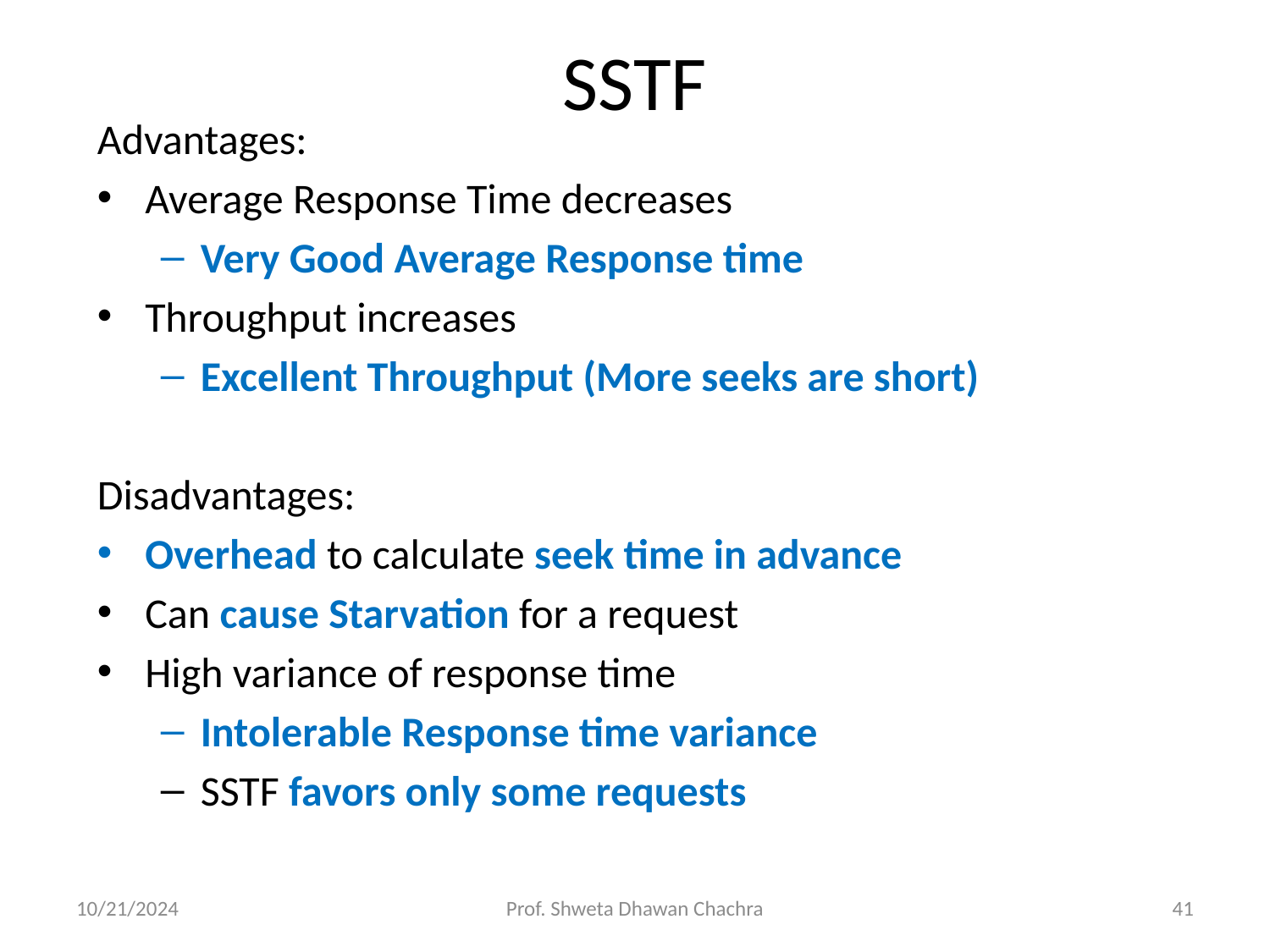

# SSTF
Advantages:
Average Response Time decreases
Very Good Average Response time
Throughput increases
Excellent Throughput (More seeks are short)

Disadvantages:
Overhead to calculate seek time in advance
Can cause Starvation for a request
High variance of response time
Intolerable Response time variance
SSTF favors only some requests

10/21/2024
Prof. Shweta Dhawan Chachra
41